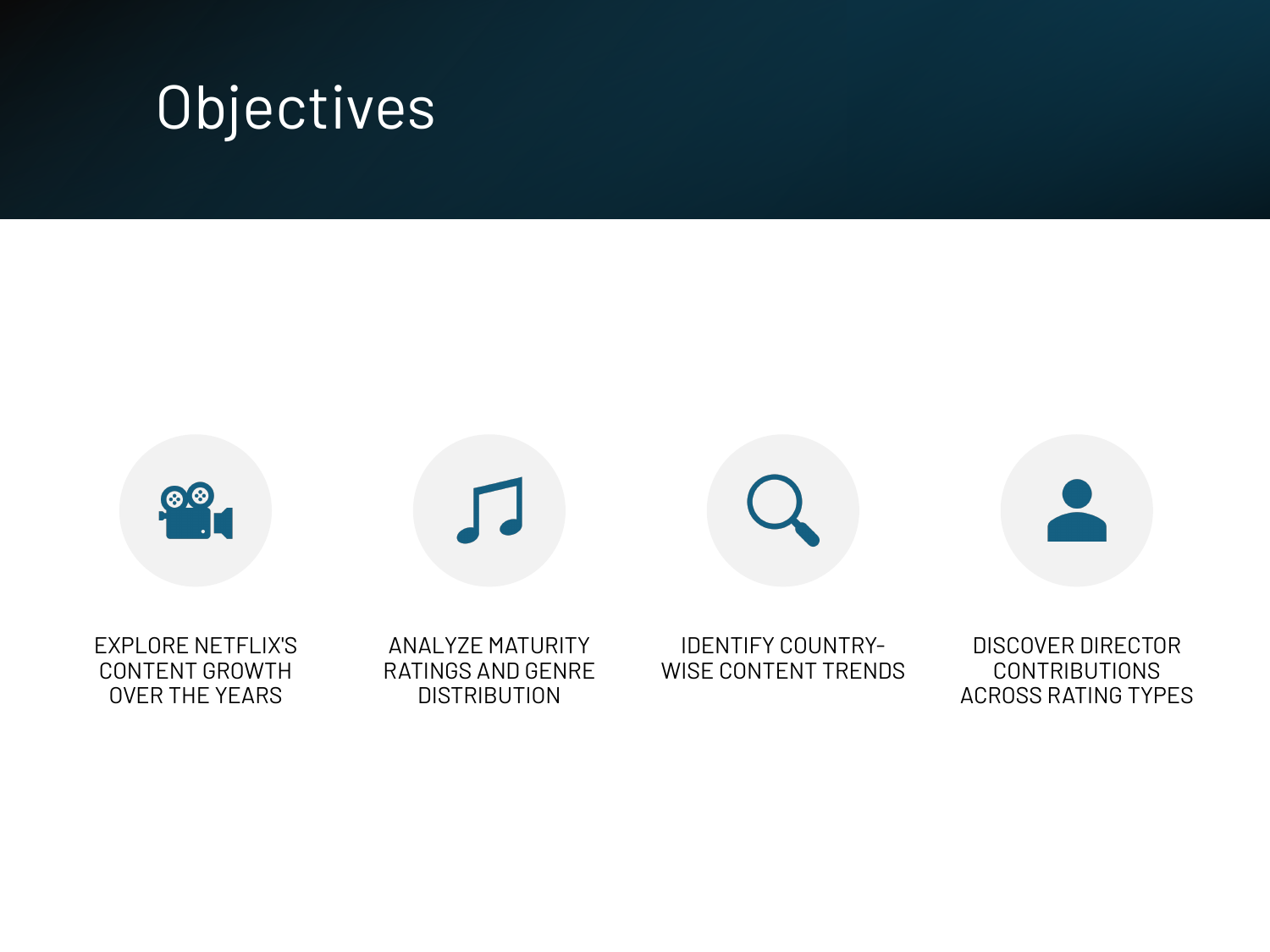

# Objectives
Explore Netflix's content growth over the years
Analyze maturity ratings and genre distribution
Identify country-wise content trends
Discover director contributions across rating types